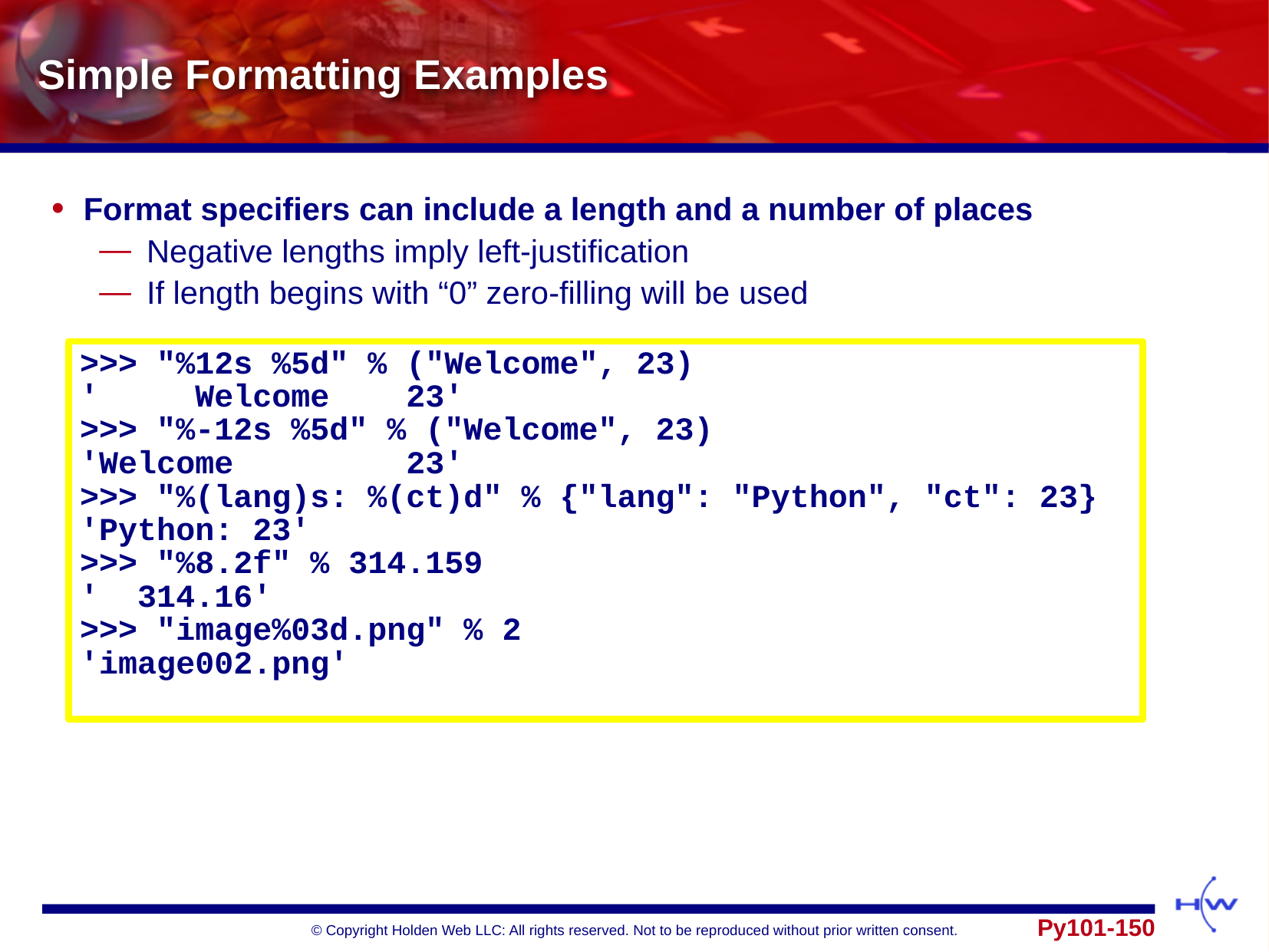

# Simple Formatting Examples
Format specifiers can include a length and a number of places
Negative lengths imply left-justification
If length begins with “0” zero-filling will be used
>>> "%12s %5d" % ("Welcome", 23)
'     Welcome    23'
>>> "%-12s %5d" % ("Welcome", 23)
'Welcome         23'
>>> "%(lang)s: %(ct)d" % {"lang": "Python", "ct": 23}
'Python: 23'
>>> "%8.2f" % 314.159
'  314.16'
>>> "image%03d.png" % 2
'image002.png'